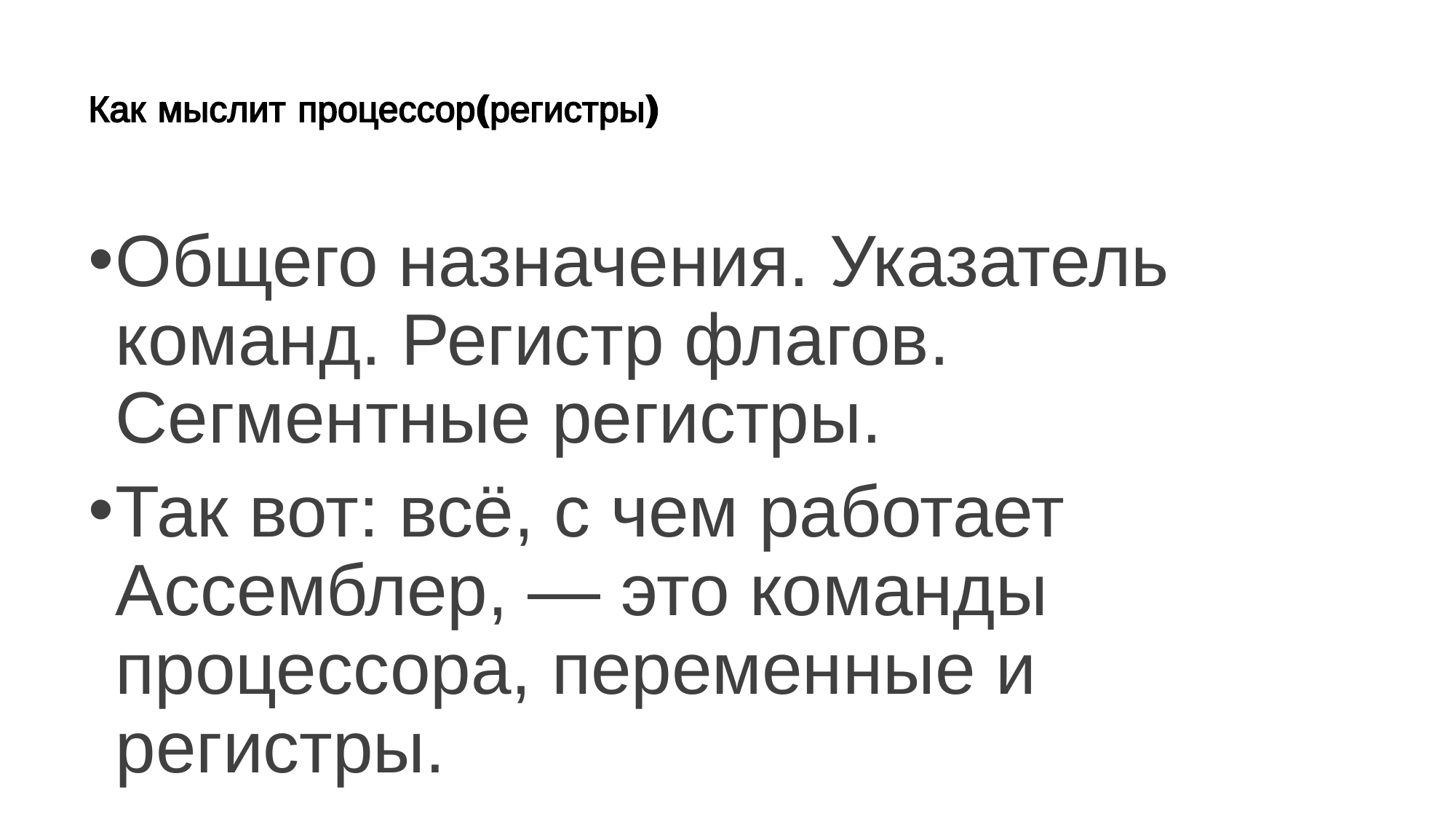

# Как мыслит процессор(регистры)
Общего назначения. Указатель команд. Регистр флагов. Сегментные регистры.
Так вот: всё, с чем работает Ассемблер, — это команды процессора, переменные и регистры.